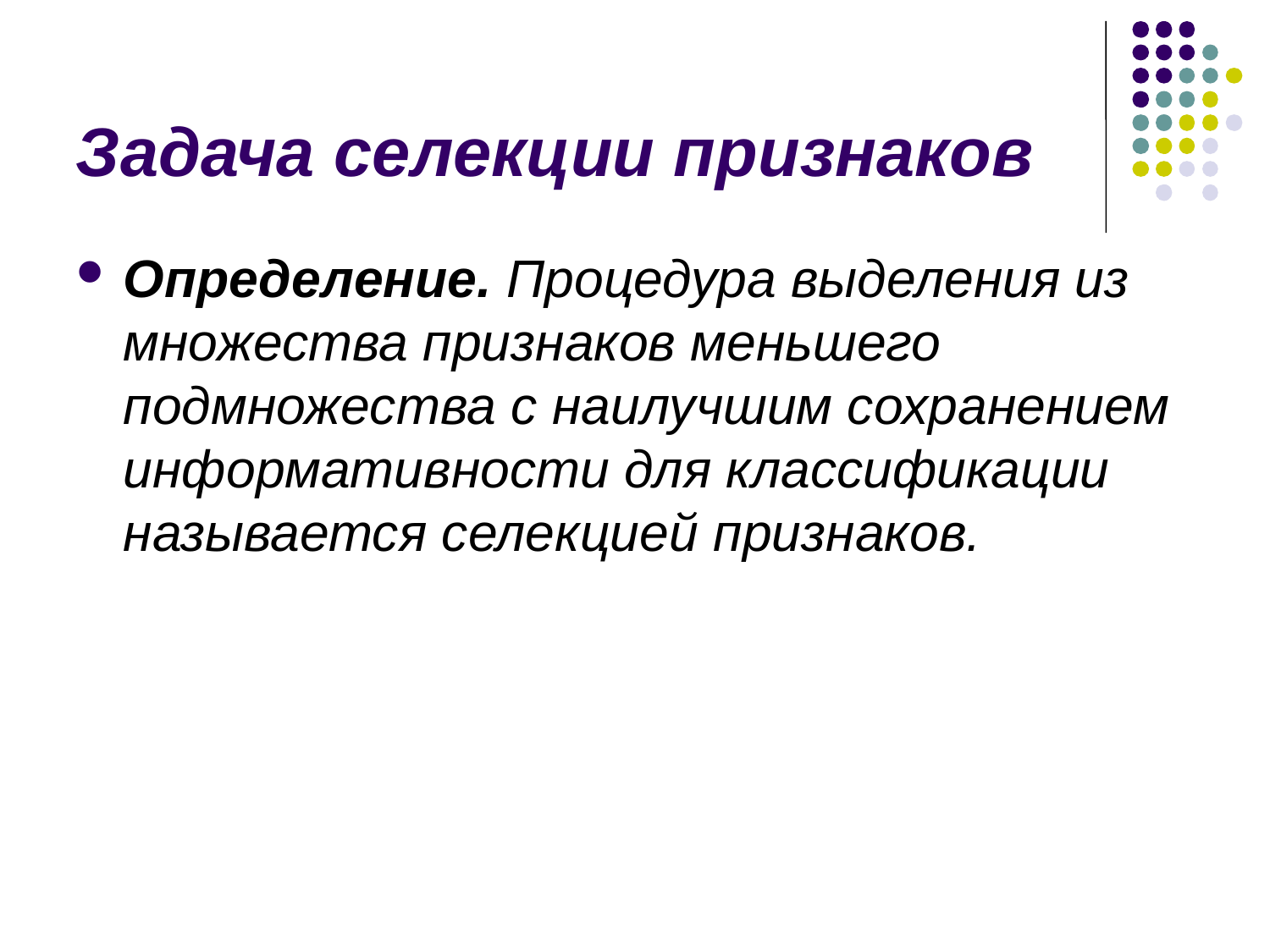

Задача селекции признаков
Определение. Процедура выделения из множества признаков меньшего подмножества с наилучшим сохранением информативности для классификации называется селекцией признаков.